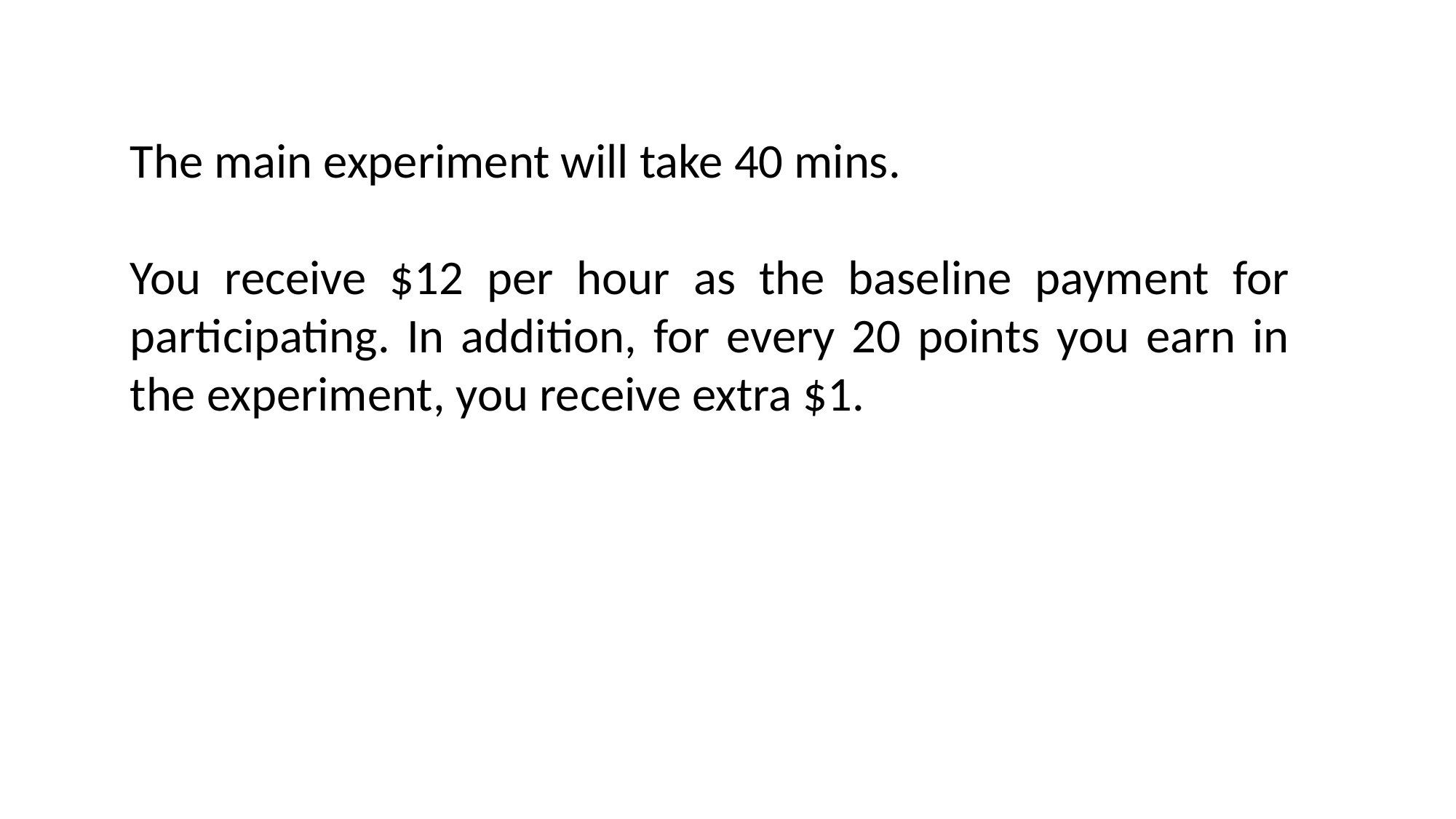

The main experiment will take 40 mins.

You receive $12 per hour as the baseline payment for participating. In addition, for every 20 points you earn in the experiment, you receive extra $1.